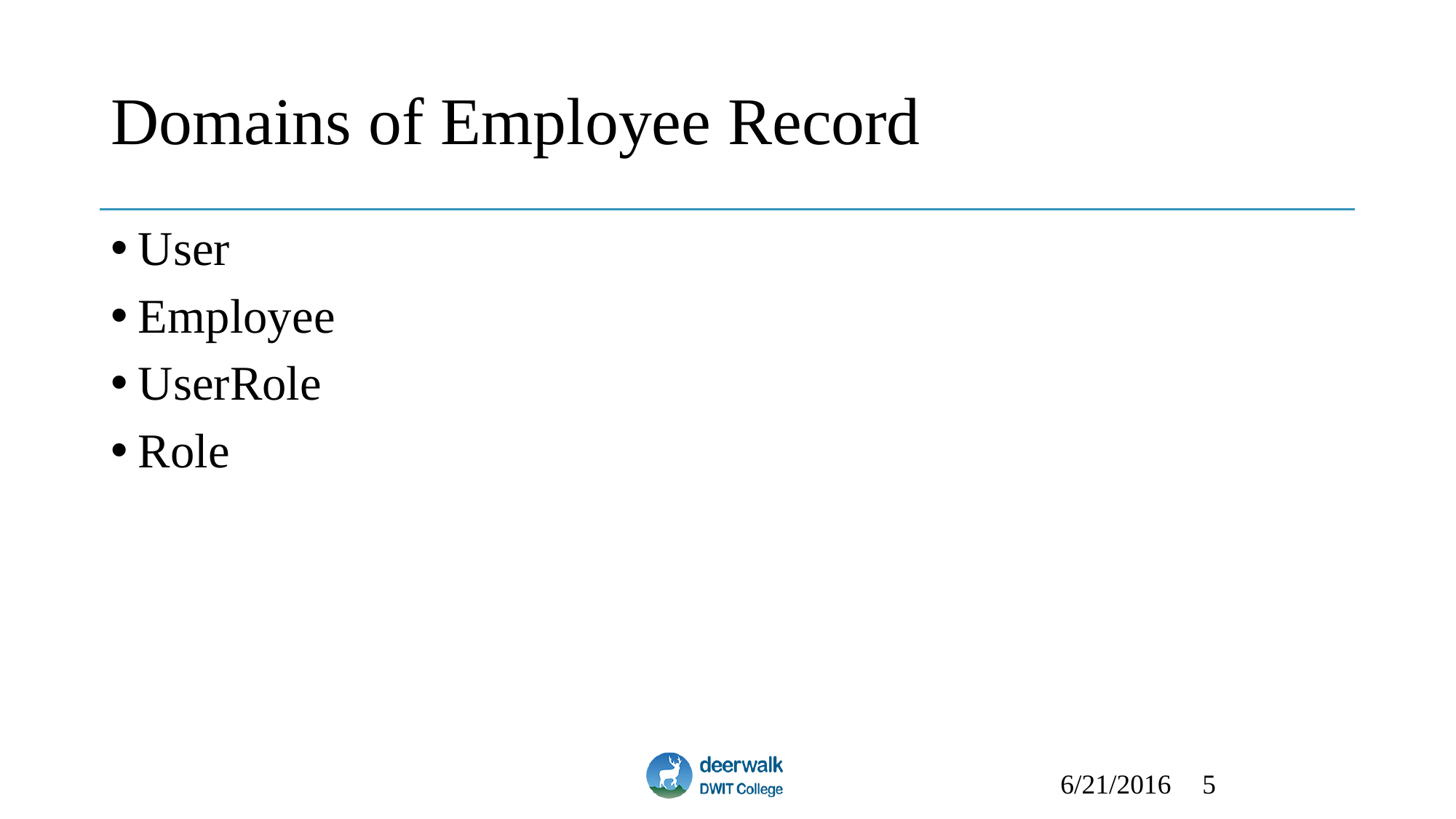

# Domains of Employee Record
User
Employee
UserRole
Role
6/21/2016
5